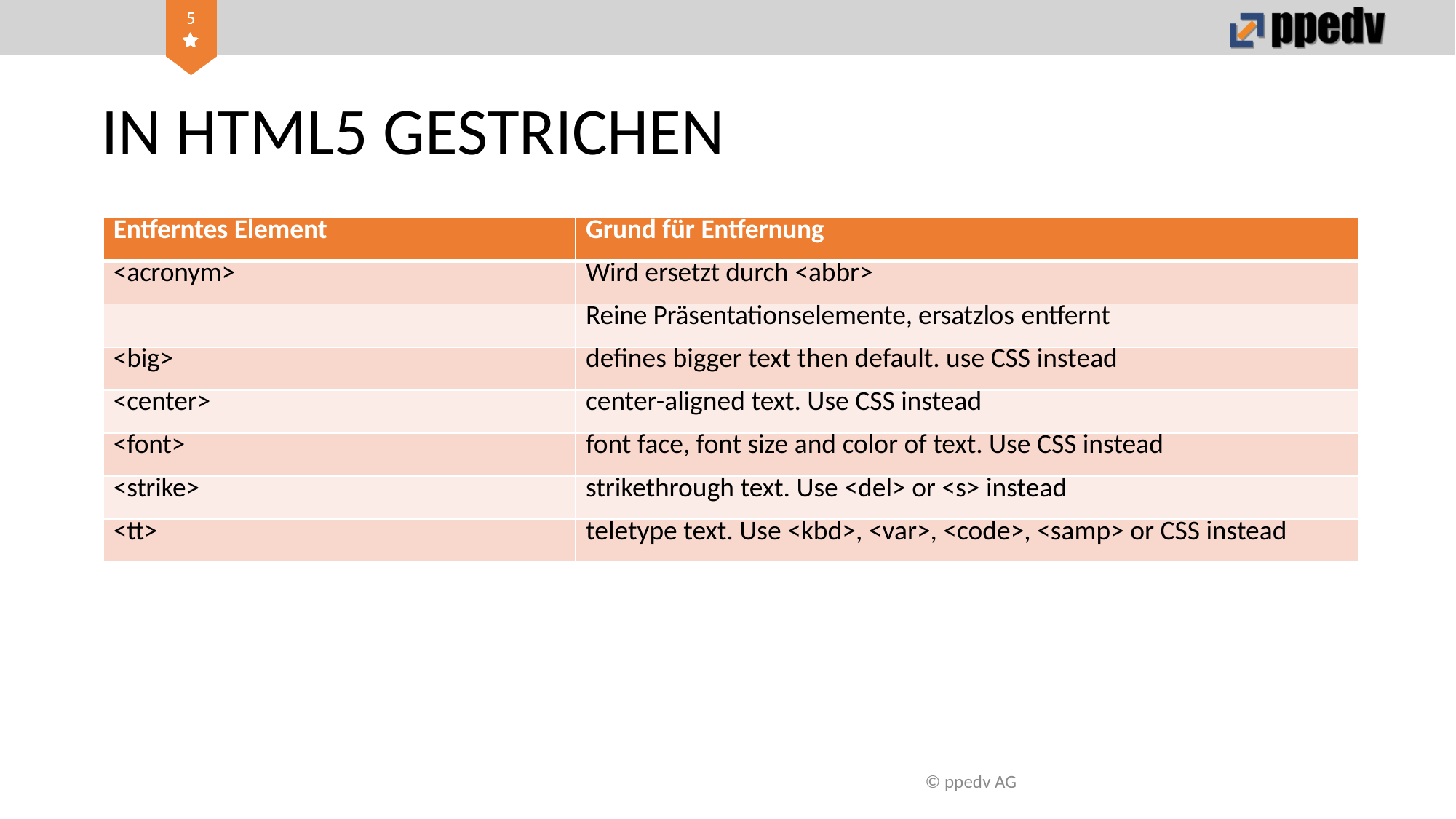

# IN HTML5 GESTRICHEN

| Entferntes Element | Grund für Entfernung |
| --- | --- |
| <acronym> | Wird ersetzt durch <abbr> |
|  | Reine Präsentationselemente, ersatzlos entfernt |
| <big> | defines bigger text then default. use CSS instead |
| <center> | center-aligned text. Use CSS instead |
| <font> | font face, font size and color of text. Use CSS instead |
| <strike> | strikethrough text. Use <del> or <s> instead |
| <tt> | teletype text. Use <kbd>, <var>, <code>, <samp> or CSS instead |
© ppedv AG